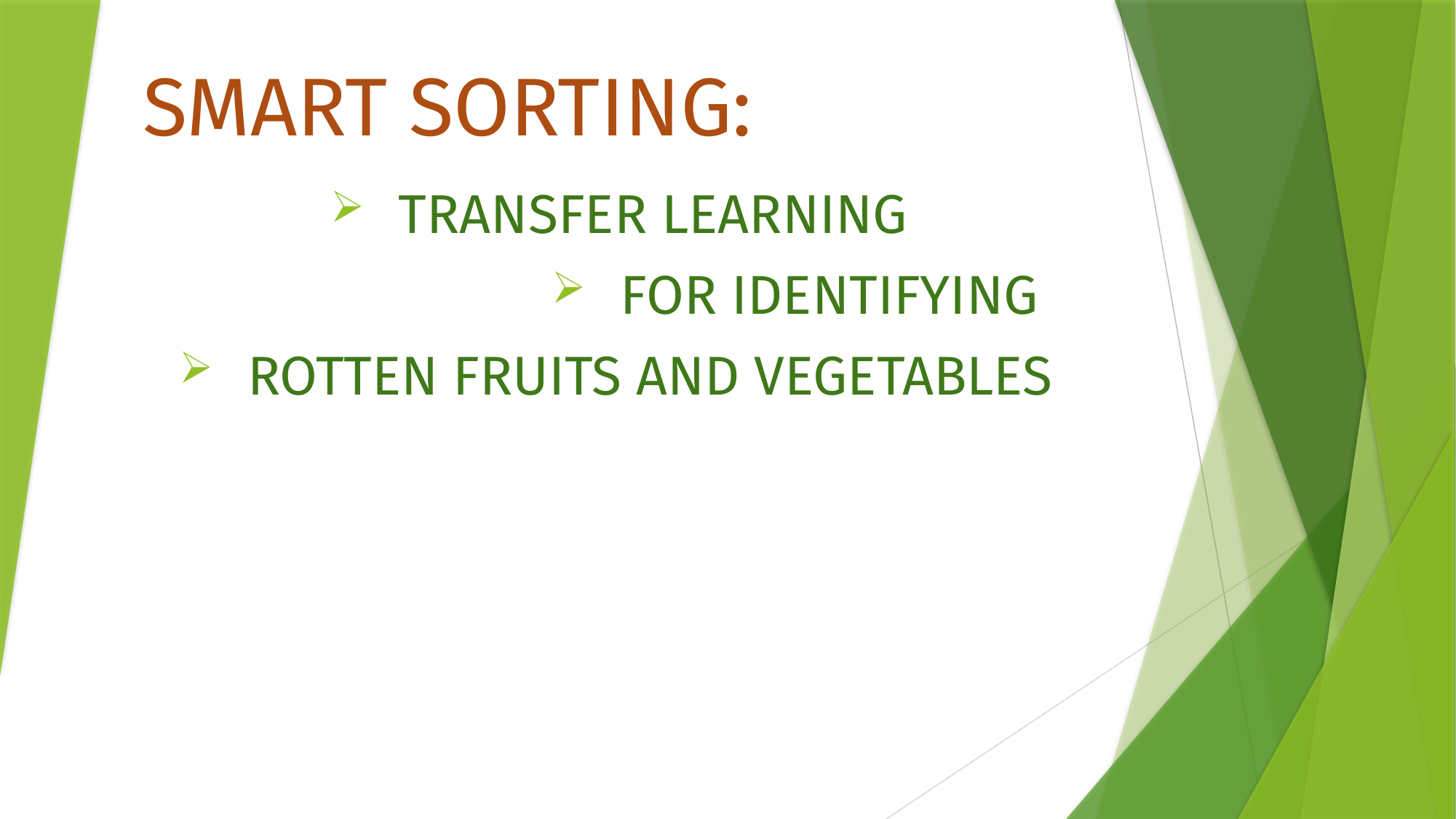

# SMART SORTING:
TRANSFER LEARNING
FOR IDENTIFYING
ROTTEN FRUITS AND VEGETABLES